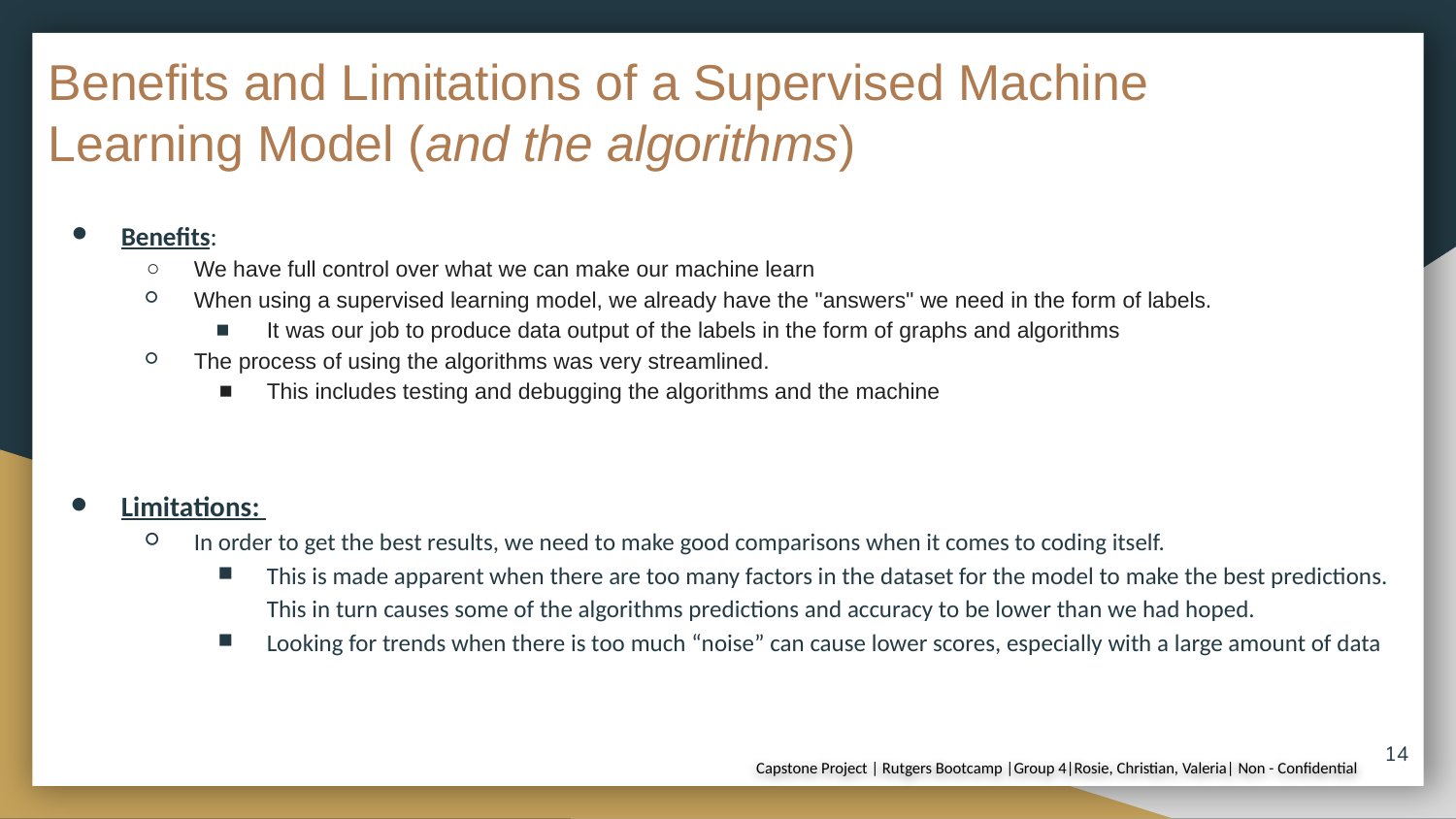

# Benefits and Limitations of a Supervised Machine Learning Model (and the algorithms)
Benefits:
We have full control over what we can make our machine learn
When using a supervised learning model, we already have the "answers" we need in the form of labels.
It was our job to produce data output of the labels in the form of graphs and algorithms
The process of using the algorithms was very streamlined.
This includes testing and debugging the algorithms and the machine

Limitations:
In order to get the best results, we need to make good comparisons when it comes to coding itself.
This is made apparent when there are too many factors in the dataset for the model to make the best predictions. This in turn causes some of the algorithms predictions and accuracy to be lower than we had hoped.
Looking for trends when there is too much “noise” can cause lower scores, especially with a large amount of data
14
Capstone Project | Rutgers Bootcamp |Group 4|Rosie, Christian, Valeria| Non - Confidential